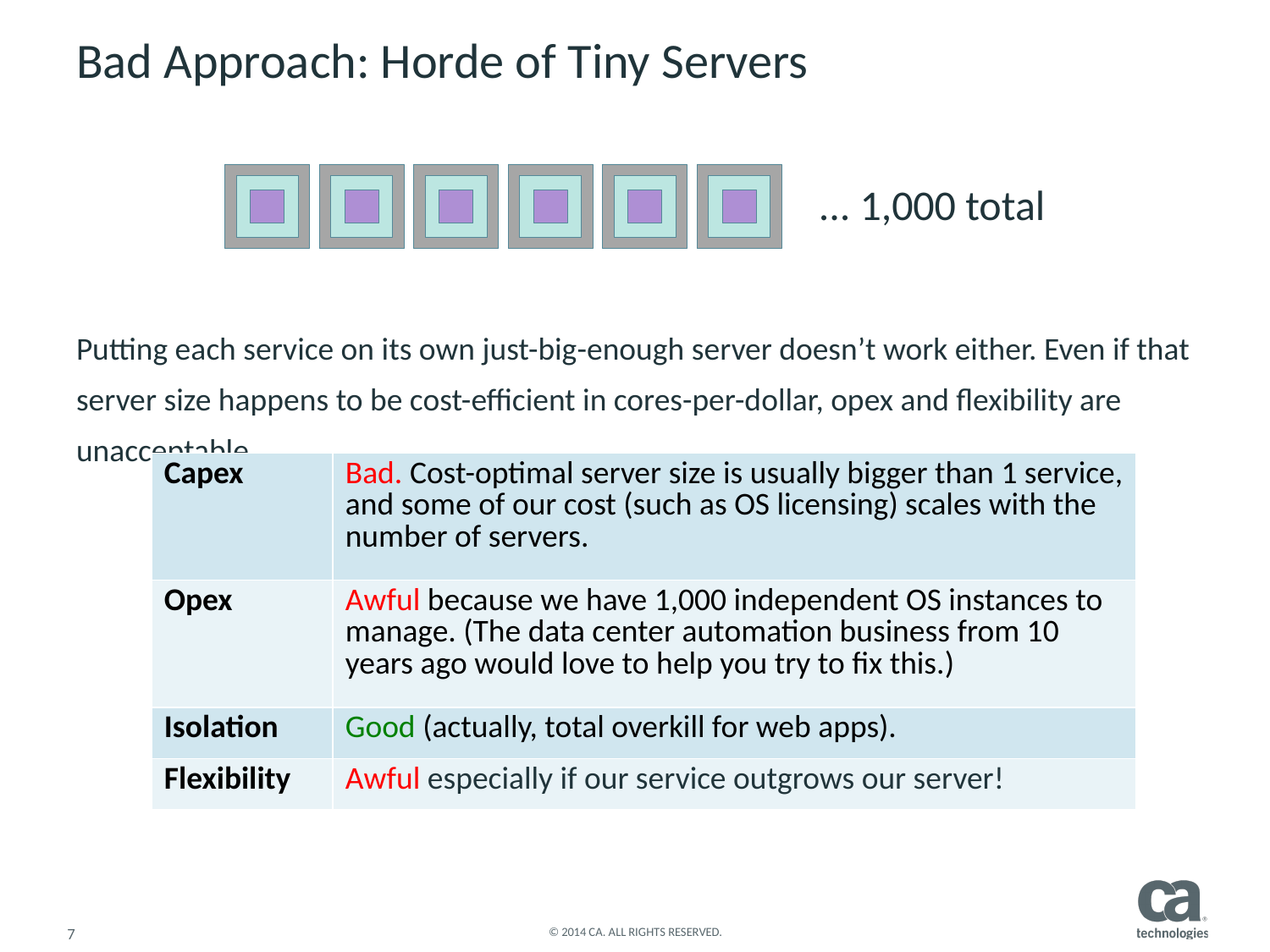

# Bad Approach: Horde of Tiny Servers

Putting each service on its own just-big-enough server doesn’t work either. Even if that server size happens to be cost-efficient in cores-per-dollar, opex and flexibility are unacceptable.

... 1,000 total

| Capex | Bad. Cost-optimal server size is usually bigger than 1 service, and some of our cost (such as OS licensing) scales with the number of servers. |
| --- | --- |
| Opex | Awful because we have 1,000 independent OS instances to manage. (The data center automation business from 10 years ago would love to help you try to fix this.) |
| Isolation | Good (actually, total overkill for web apps). |
| Flexibility | Awful especially if our service outgrows our server! |